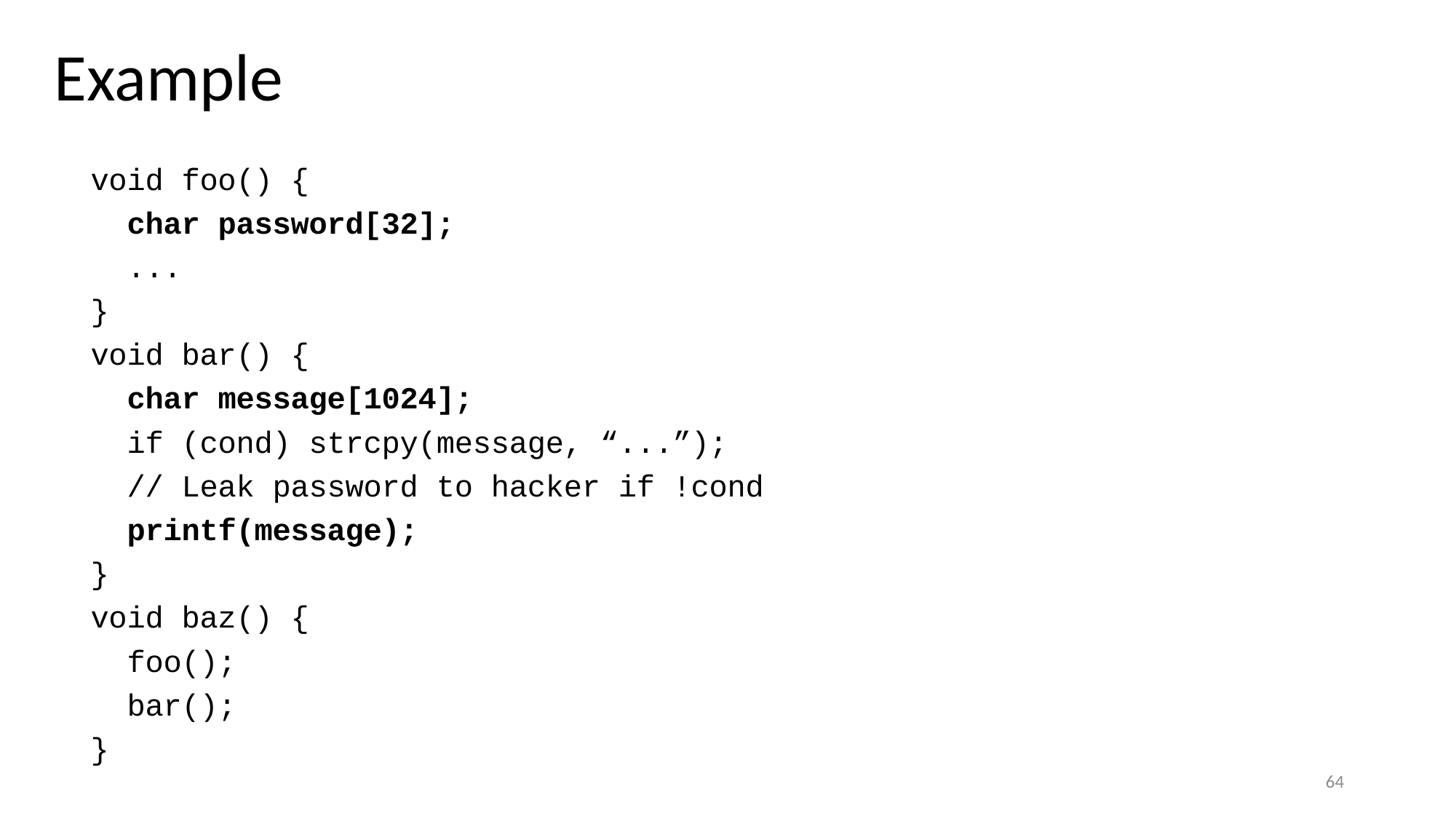

# Example
void foo() {
  char password[32];
  ...
}
void bar() {
  char message[1024];
  if (cond) strcpy(message, “...”);
  // Leak password to hacker if !cond
  printf(message);
}
void baz() {
  foo();
  bar();
}
64